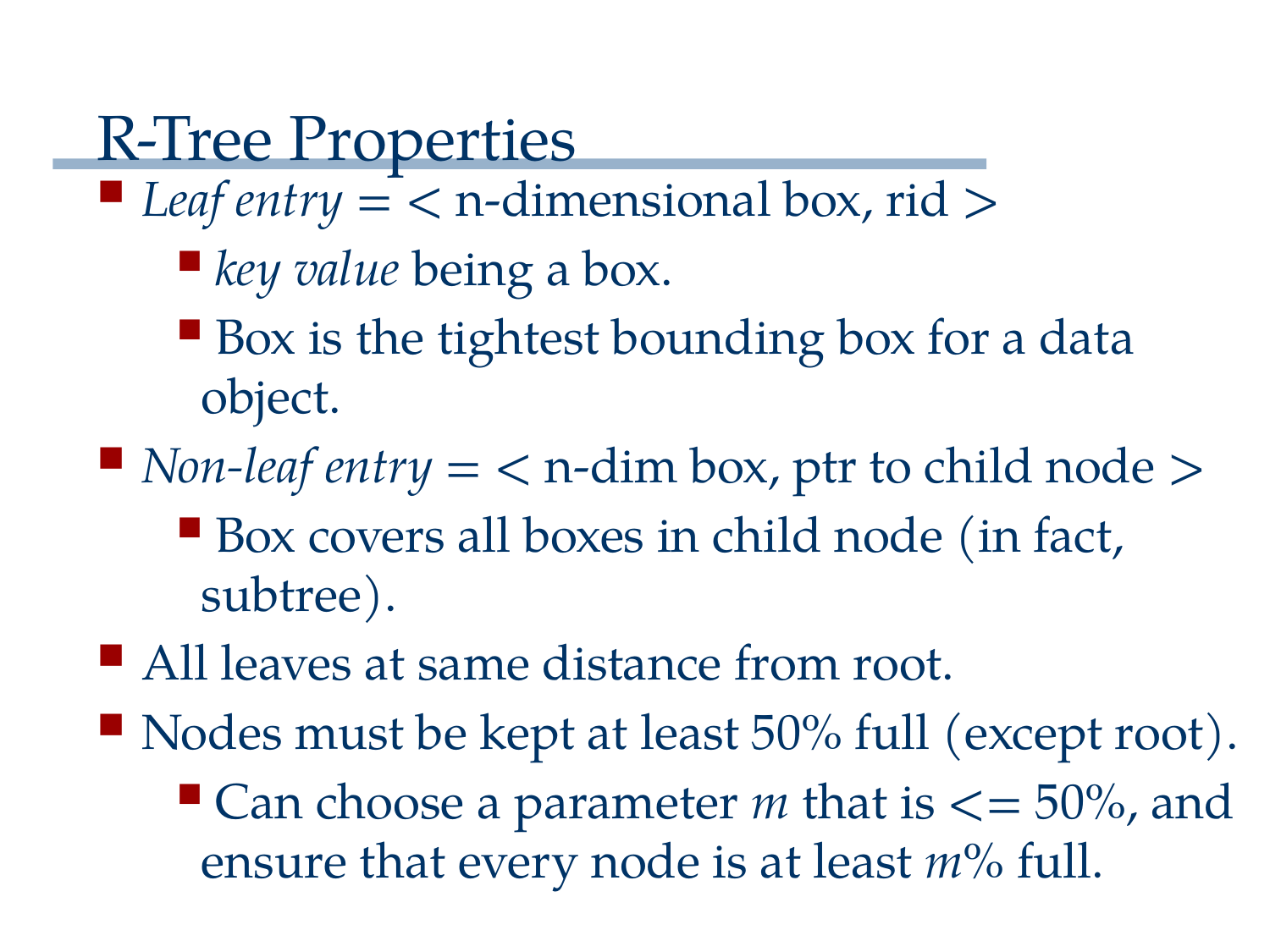

# R-Tree Properties
 Leaf entry = < n-dimensional box, rid >
 key value being a box.
 Box is the tightest bounding box for a data object.
 Non-leaf entry = < n-dim box, ptr to child node >
 Box covers all boxes in child node (in fact, subtree).
 All leaves at same distance from root.
 Nodes must be kept at least 50% full (except root).
 Can choose a parameter m that is <= 50%, and ensure that every node is at least m% full.